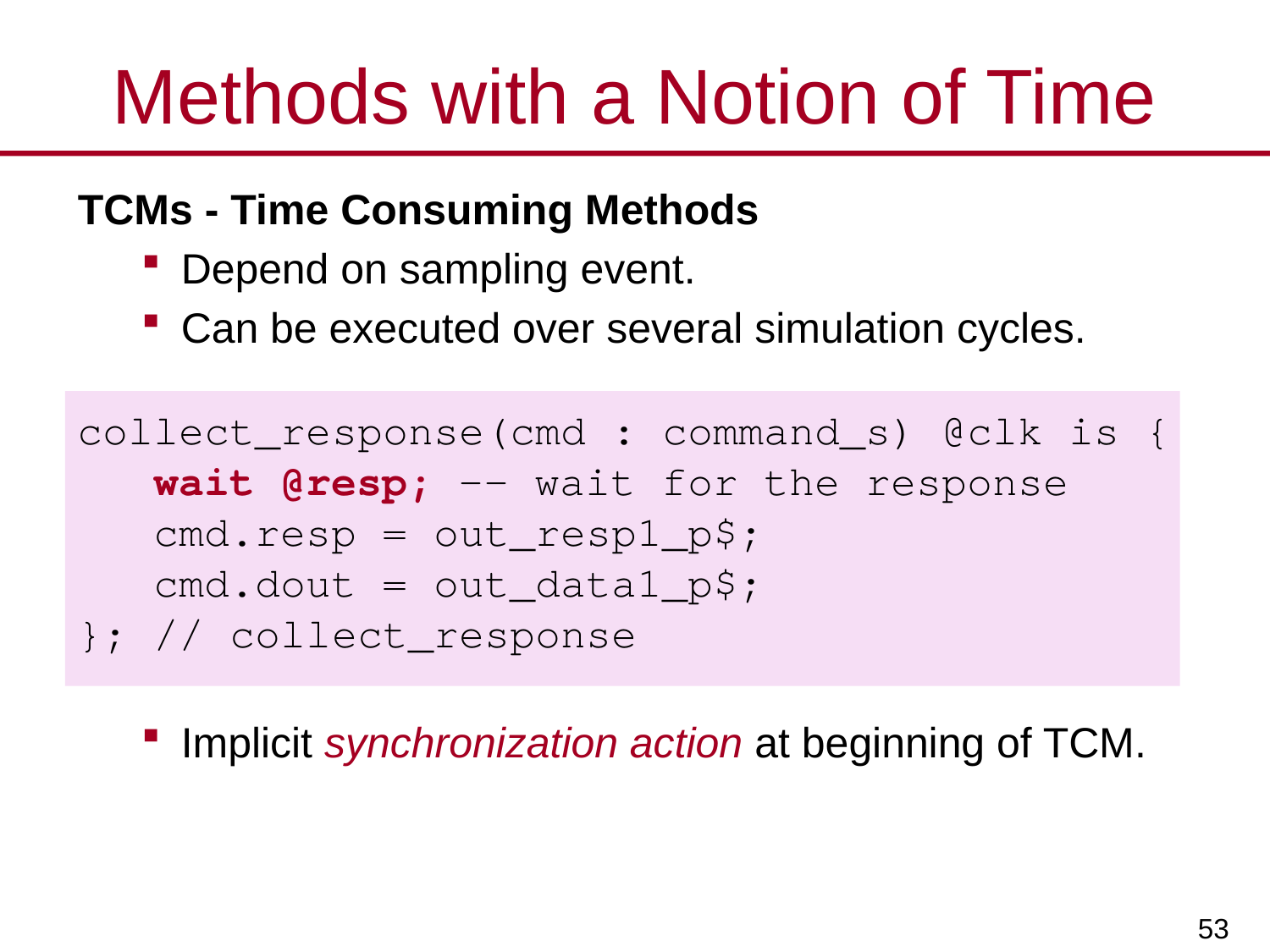

# Methods with a Notion of Time
TCMs - Time Consuming Methods
Depend on sampling event.
Can be executed over several simulation cycles.

collect_response(cmd : command_s) @clk is {
   wait @resp; -- wait for the response
   cmd.resp = out_resp1_p$;
   cmd.dout = out_data1_p$;
}; // collect_response

Implicit synchronization action at beginning of TCM.